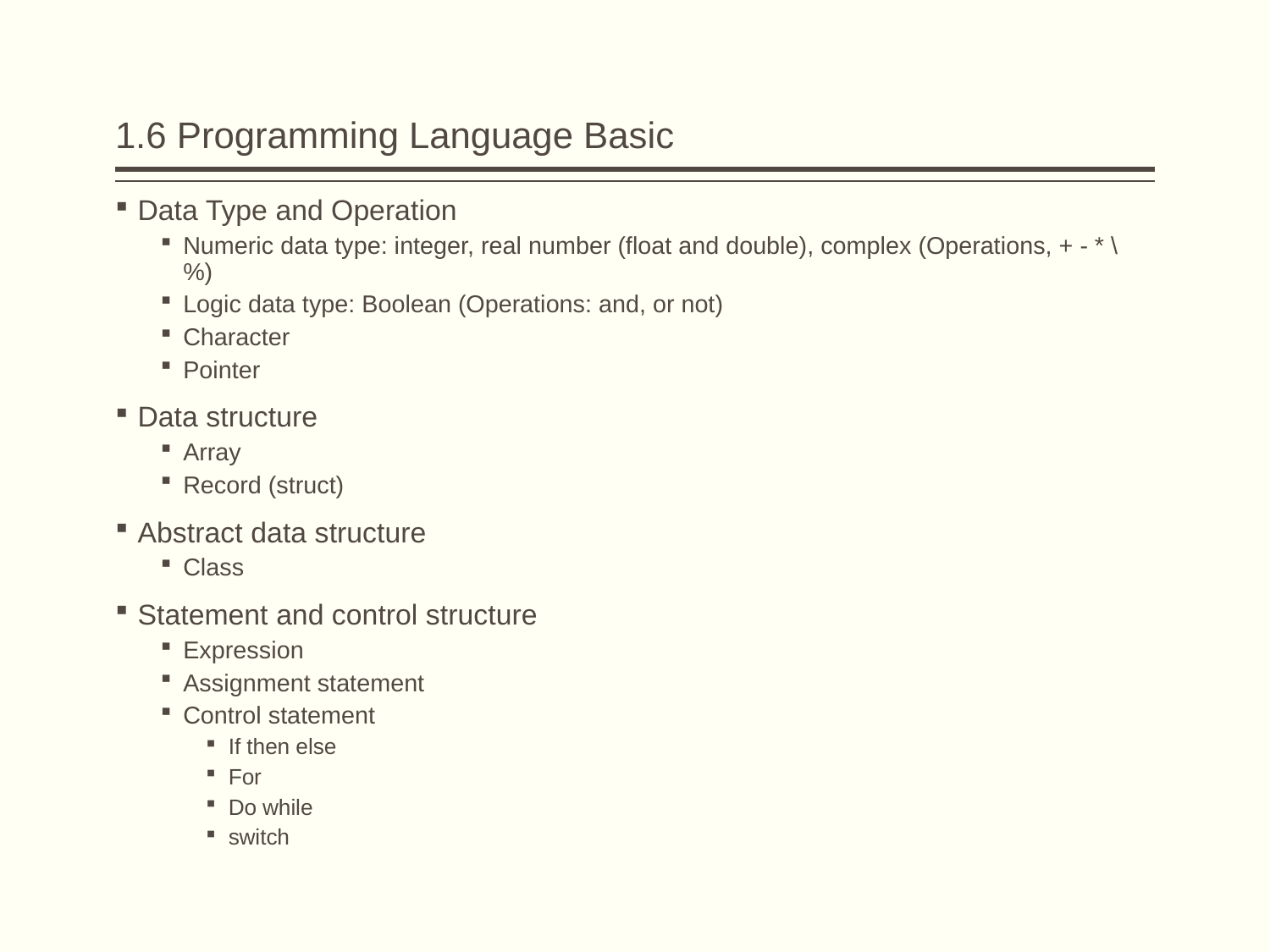

# 1.6 Programming Language Basic
Data Type and Operation
Numeric data type: integer, real number (float and double), complex (Operations, + - * \ %)
Logic data type: Boolean (Operations: and, or not)
Character
Pointer
Data structure
Array
Record (struct)
Abstract data structure
Class
Statement and control structure
Expression
Assignment statement
Control statement
If then else
For
Do while
switch